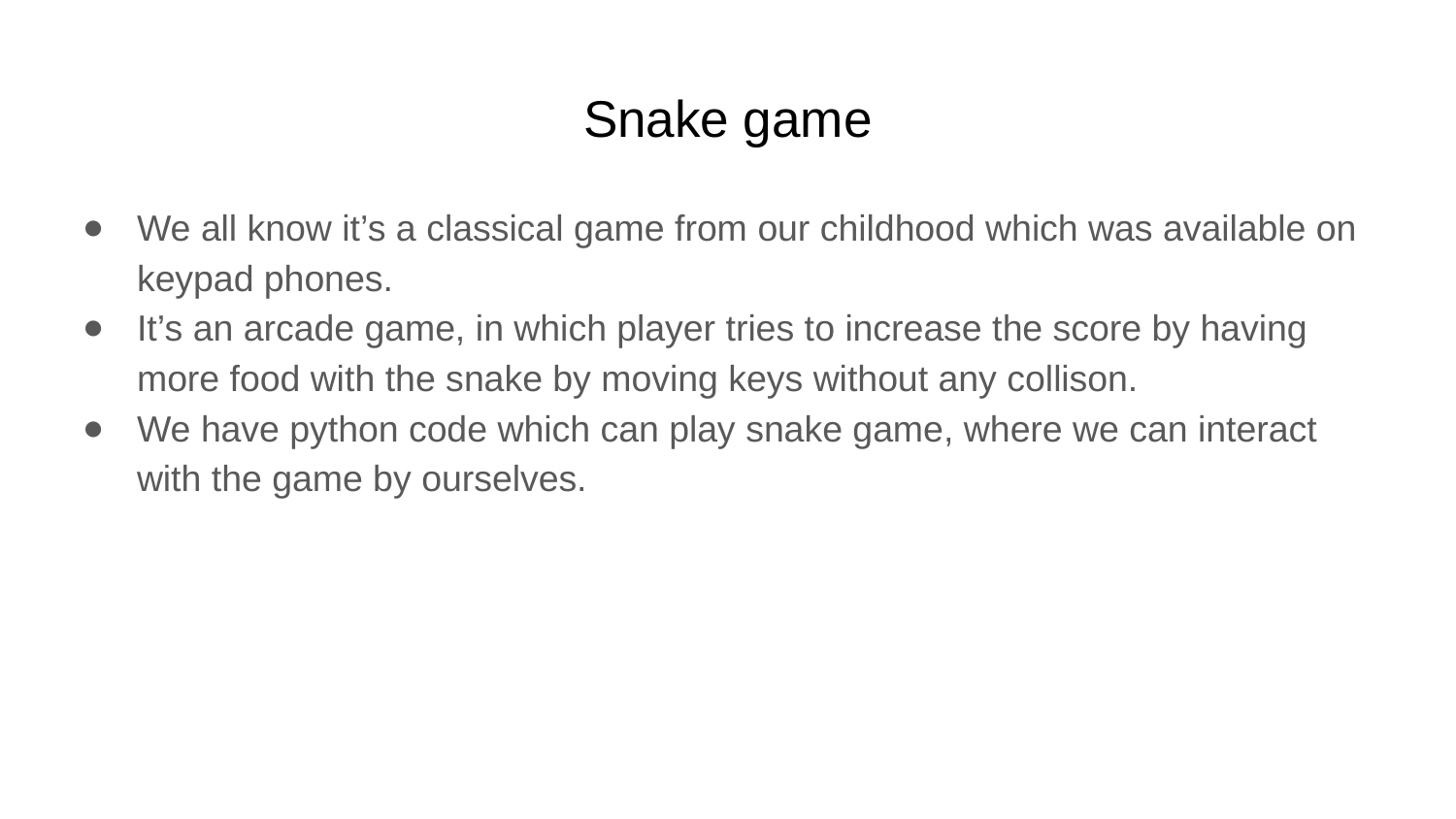

# Snake game
We all know it’s a classical game from our childhood which was available on keypad phones.
It’s an arcade game, in which player tries to increase the score by having more food with the snake by moving keys without any collison.
We have python code which can play snake game, where we can interact with the game by ourselves.